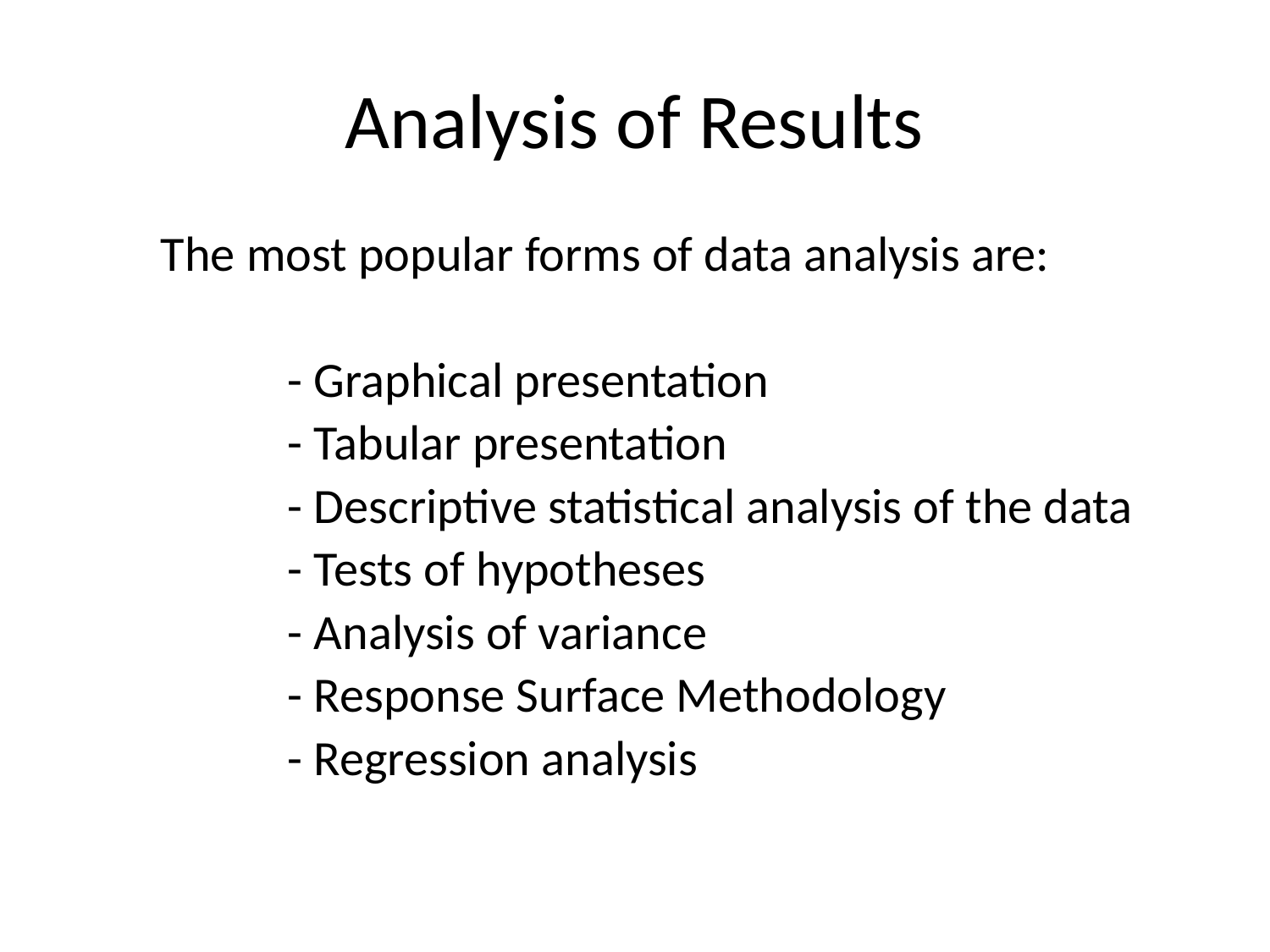

# Analysis of Results
	The most popular forms of data analysis are:

		- Graphical presentation
		- Tabular presentation
		- Descriptive statistical analysis of the data
		- Tests of hypotheses
		- Analysis of variance
		- Response Surface Methodology
		- Regression analysis